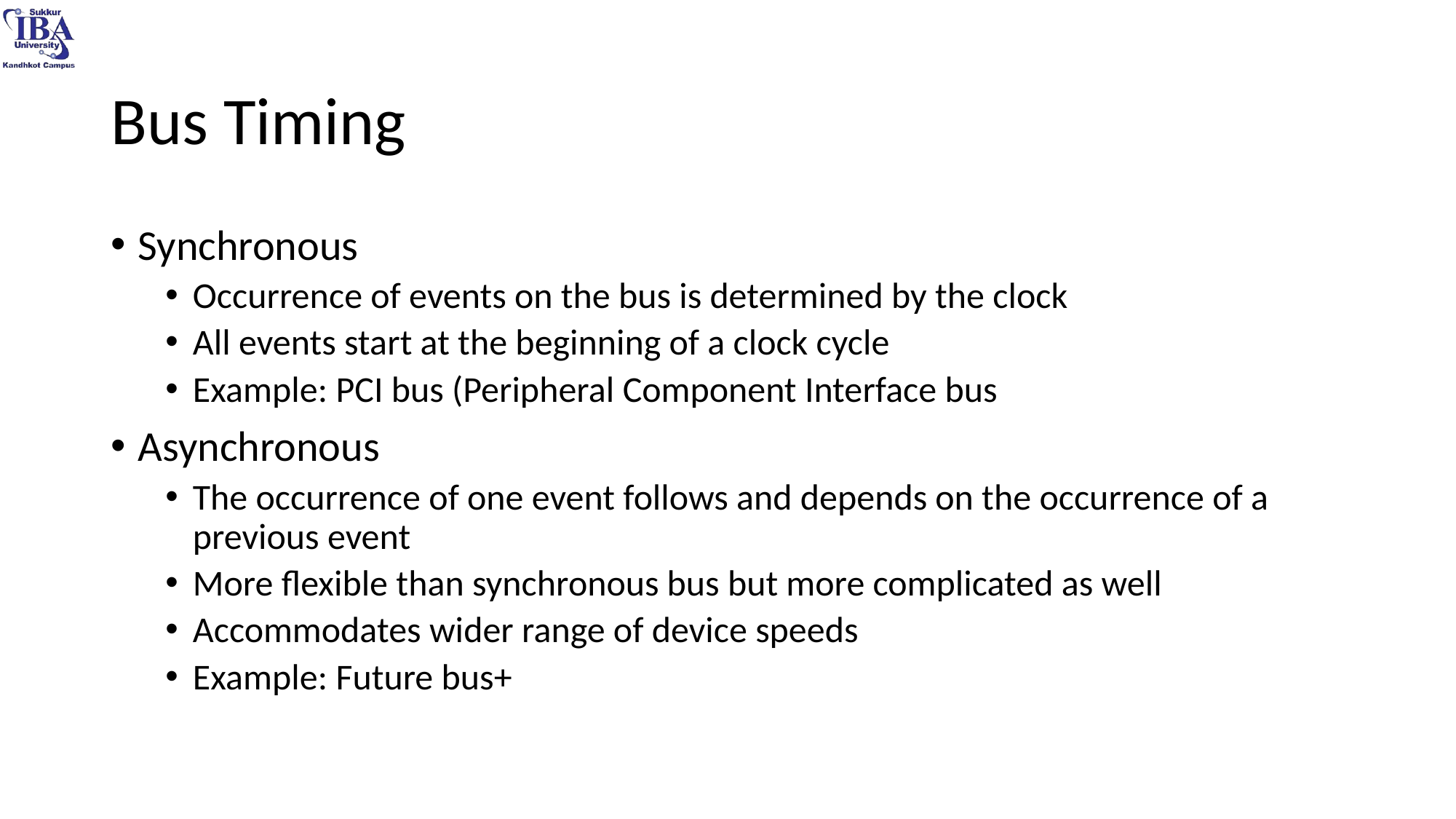

# Bus Timing
Synchronous
Occurrence of events on the bus is determined by the clock
All events start at the beginning of a clock cycle
Example: PCI bus (Peripheral Component Interface bus
Asynchronous
The occurrence of one event follows and depends on the occurrence of a previous event
More flexible than synchronous bus but more complicated as well
Accommodates wider range of device speeds
Example: Future bus+